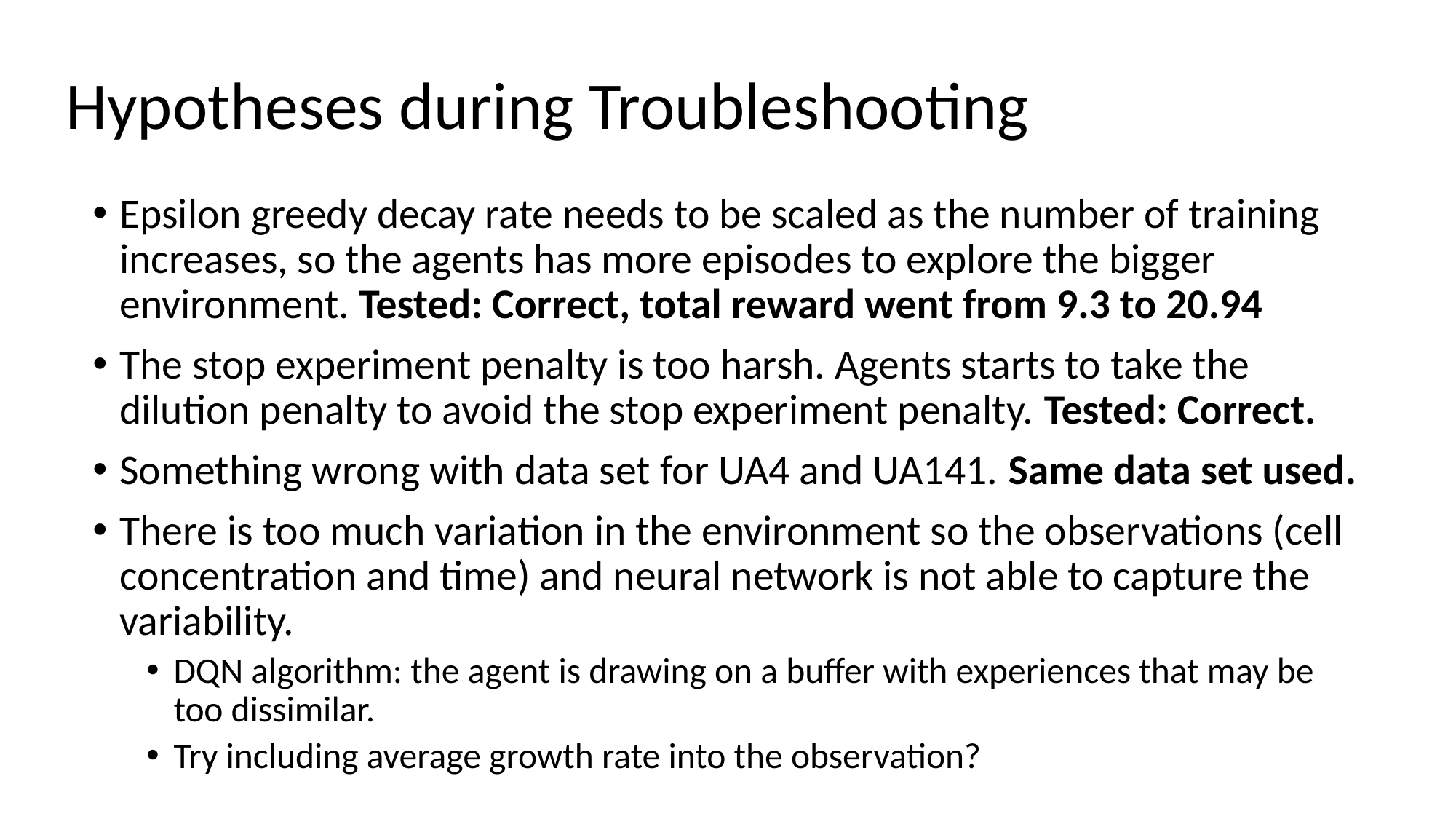

# Hypotheses during Troubleshooting
Epsilon greedy decay rate needs to be scaled as the number of training increases, so the agents has more episodes to explore the bigger environment. Tested: Correct, total reward went from 9.3 to 20.94
The stop experiment penalty is too harsh. Agents starts to take the dilution penalty to avoid the stop experiment penalty. Tested: Correct.
Something wrong with data set for UA4 and UA141. Same data set used.
There is too much variation in the environment so the observations (cell concentration and time) and neural network is not able to capture the variability.
DQN algorithm: the agent is drawing on a buffer with experiences that may be too dissimilar.
Try including average growth rate into the observation?